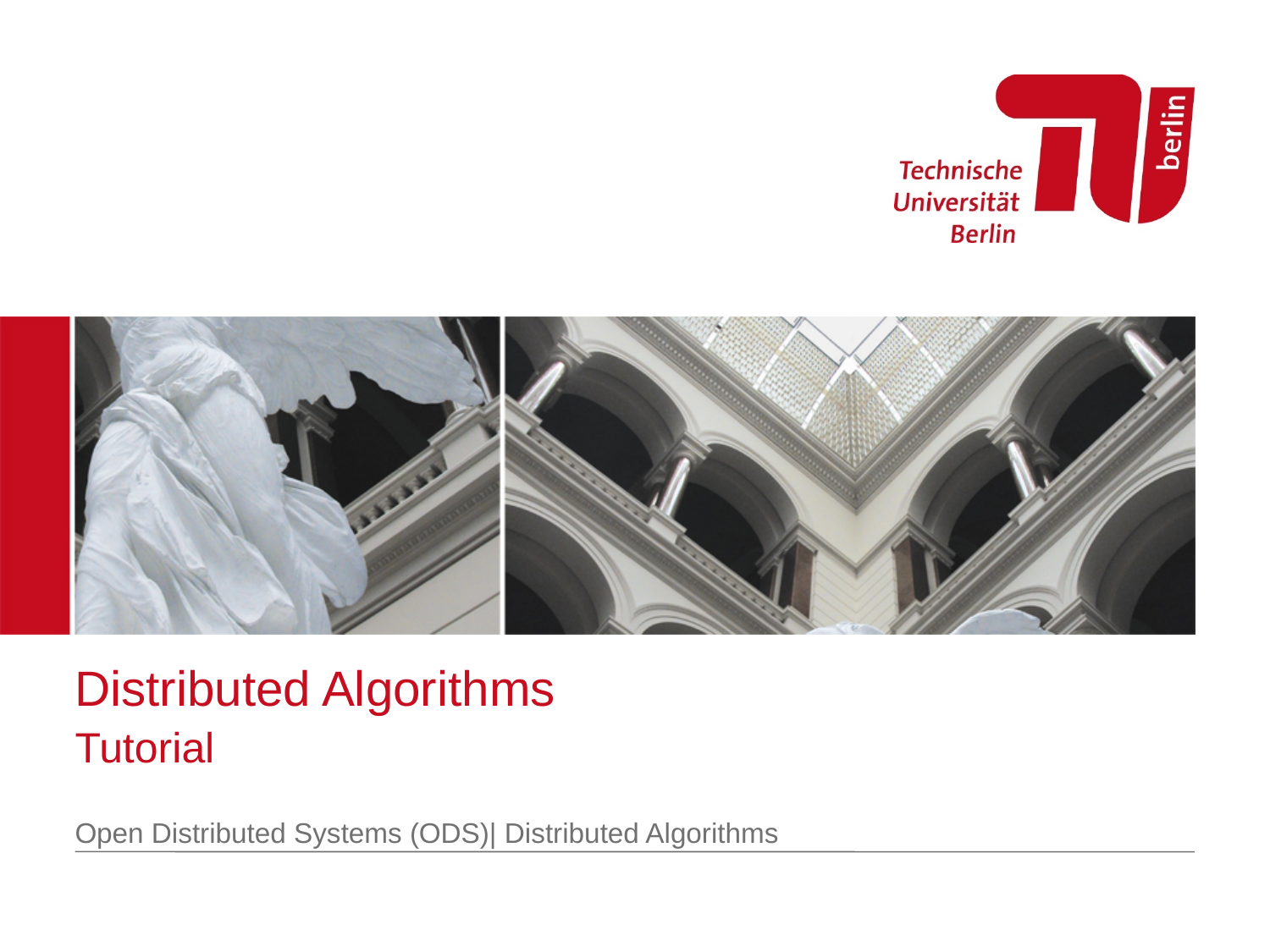

# Distributed Algorithms
Tutorial

Open Distributed Systems (ODS)| Distributed Algorithms